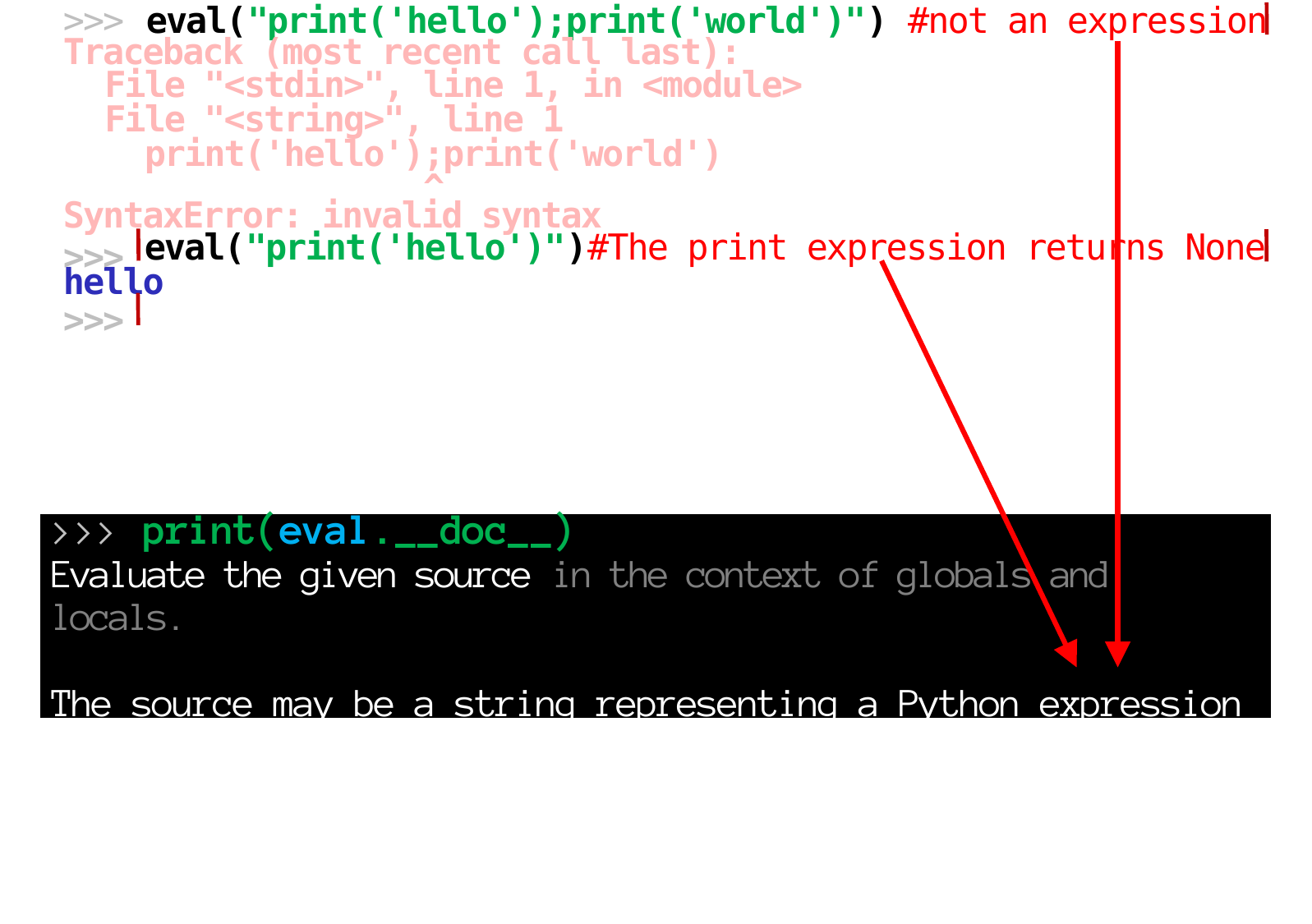

>>> eval("print('hello');print('world')") #not an expression
Traceback (most recent call last):
  File "<stdin>", line 1, in <module>
  File "<string>", line 1
    print('hello');print('world')
                  ^
SyntaxError: invalid syntax
    eval("print('hello')")#The print expression returns None
hello

>>>

>>>
>>> print(eval.__doc__)
Evaluate the given source in the context of globals and locals.

The source may be a string representing a Python expression